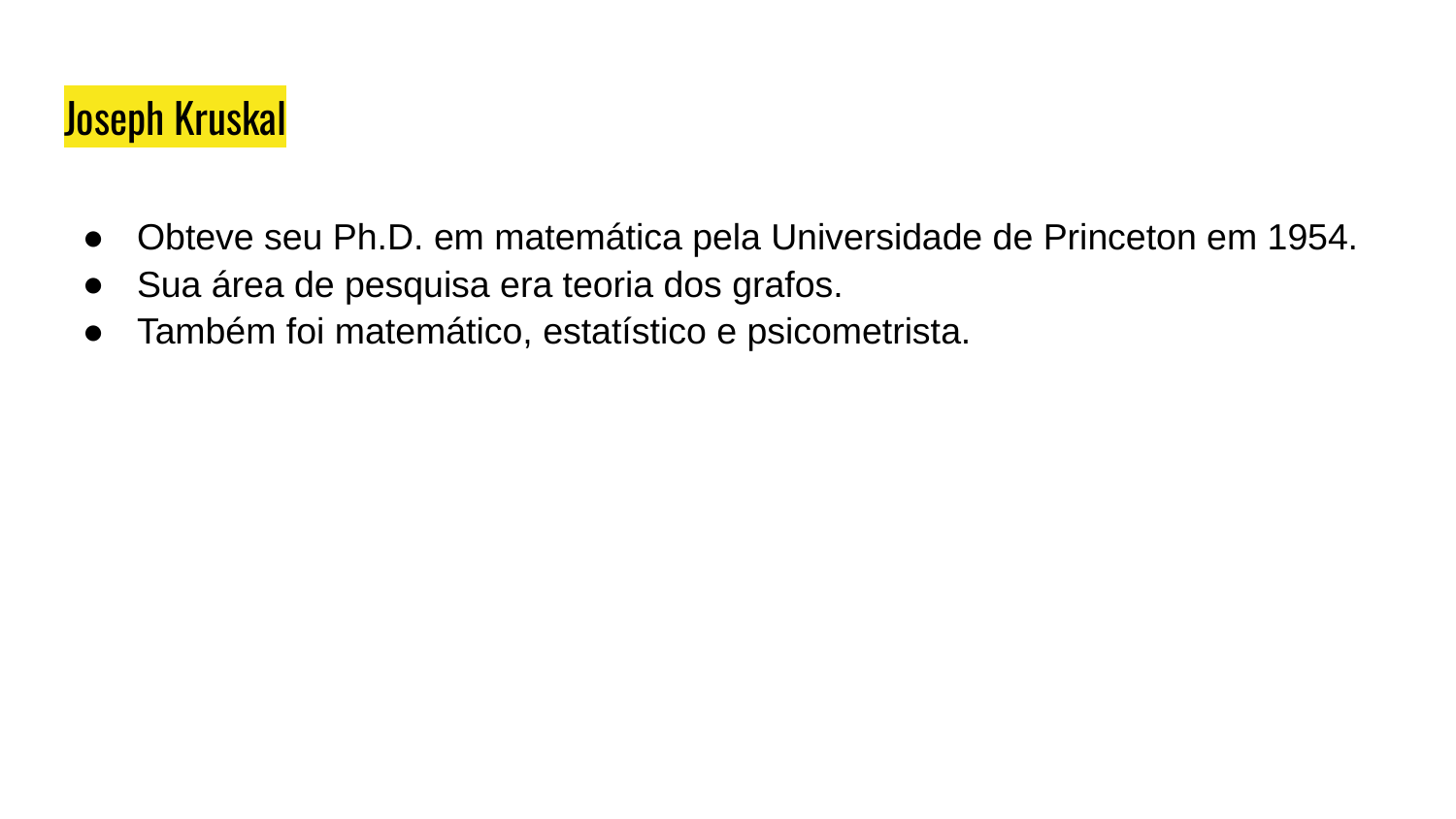

# Joseph Kruskal
Obteve seu Ph.D. em matemática pela Universidade de Princeton em 1954.
Sua área de pesquisa era teoria dos grafos.
Também foi matemático, estatístico e psicometrista.